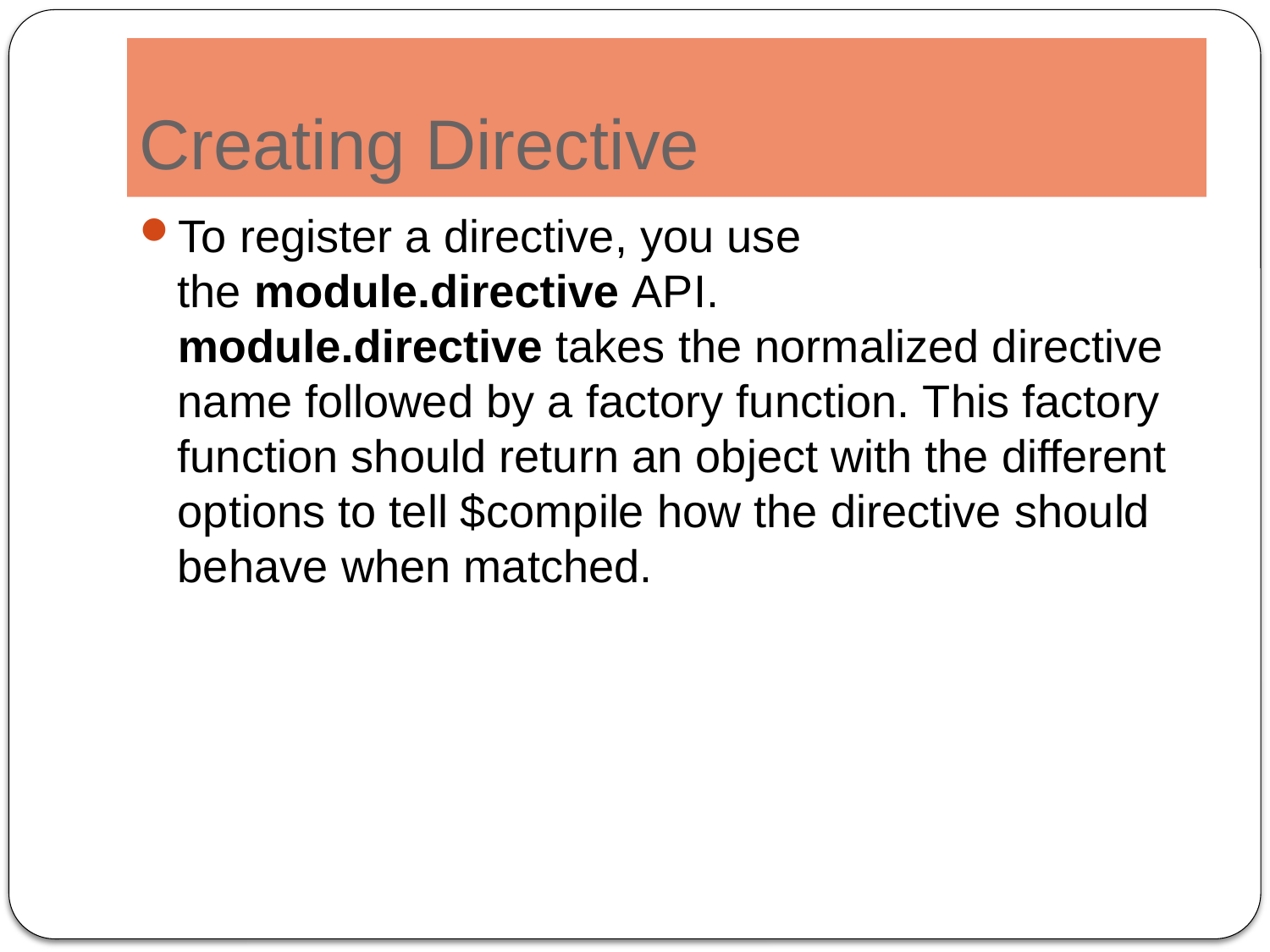

# Creating Directive
To register a directive, you use the module.directive API. module.directive takes the normalized directive name followed by a factory function. This factory function should return an object with the different options to tell $compile how the directive should behave when matched.